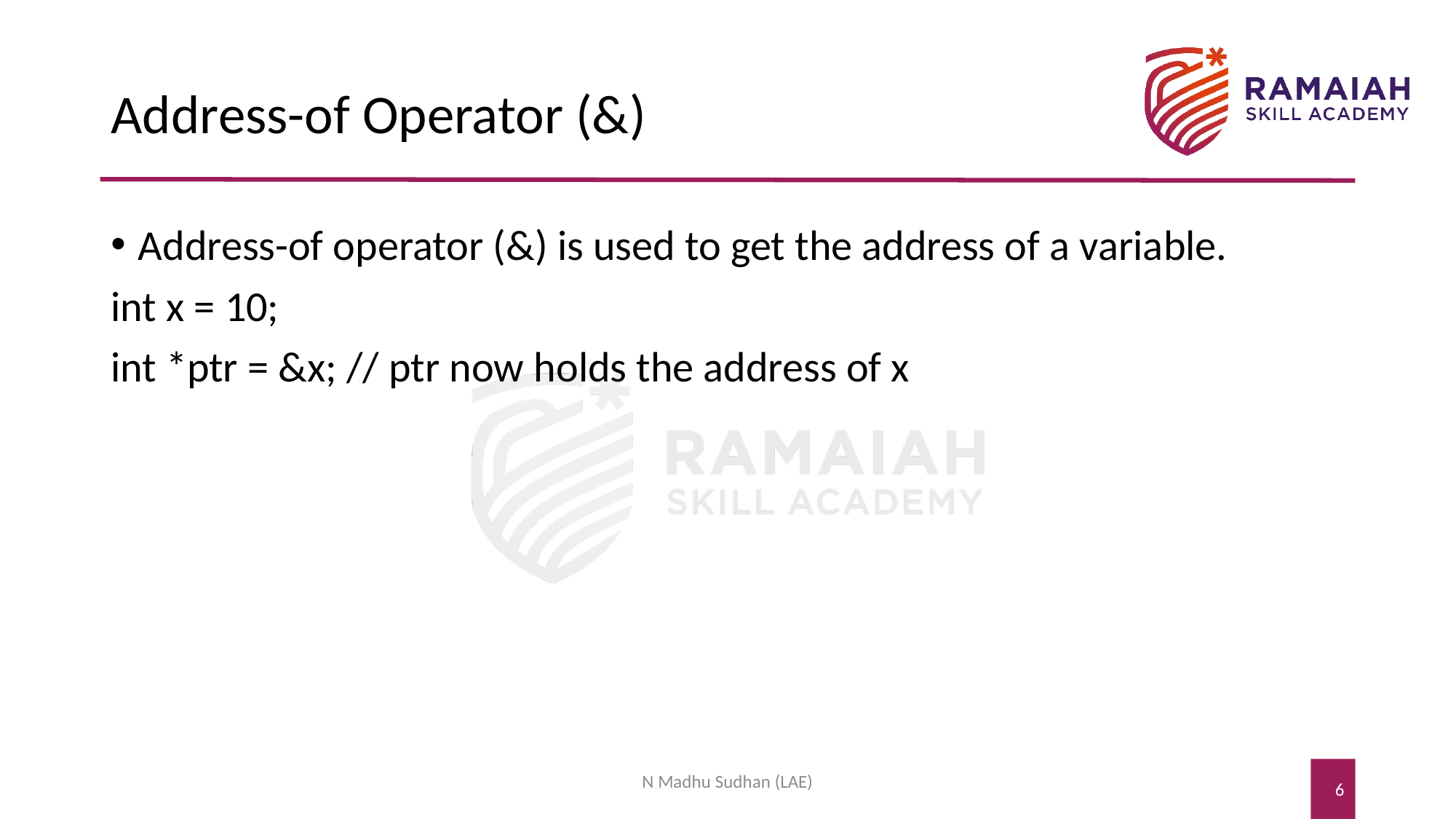

# Address-of Operator (&)
Address-of operator (&) is used to get the address of a variable.
int x = 10;
int *ptr = &x; // ptr now holds the address of x
N Madhu Sudhan (LAE)